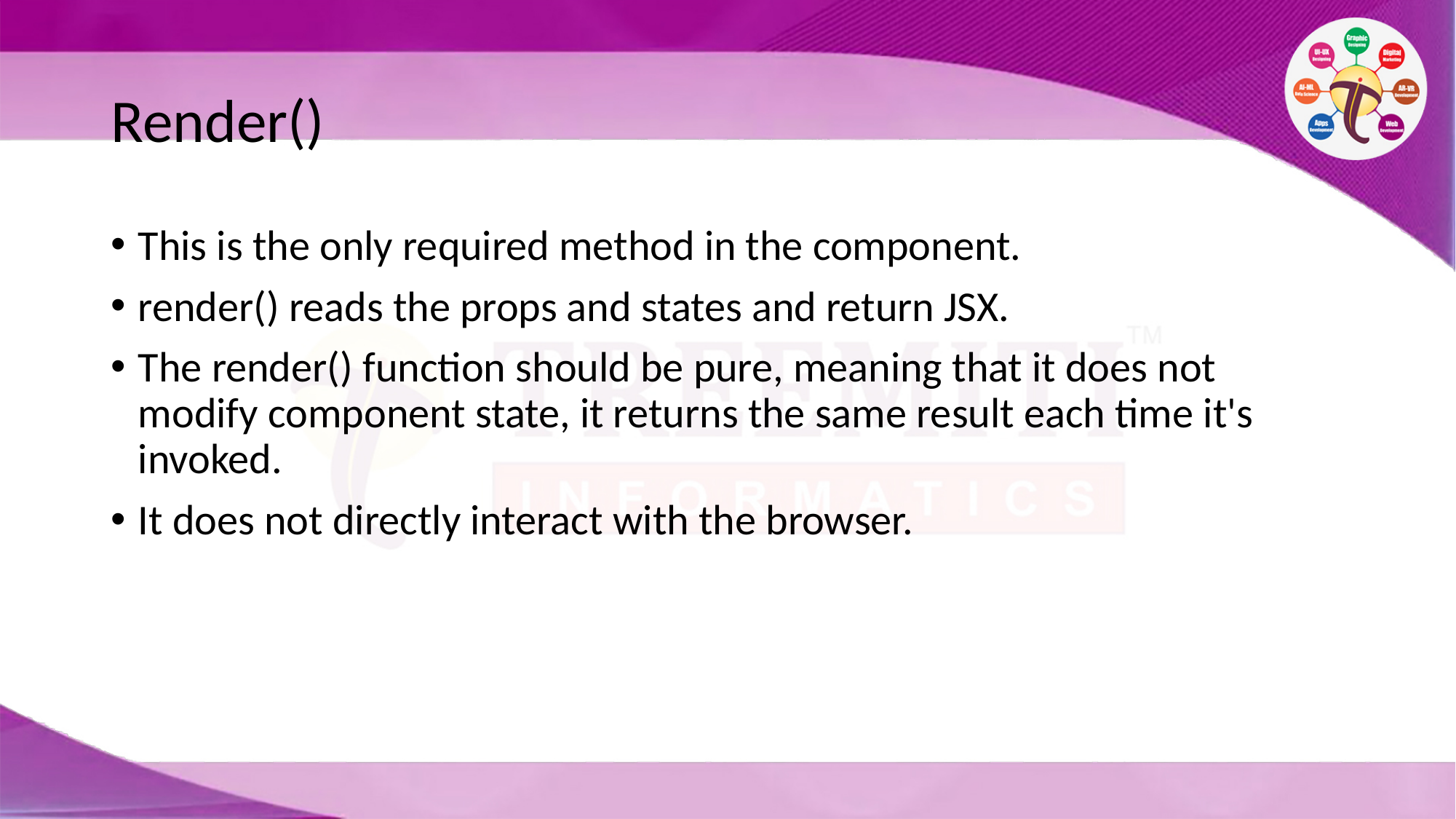

# Render()
This is the only required method in the component.
render() reads the props and states and return JSX.
The render() function should be pure, meaning that it does not modify component state, it returns the same result each time it's invoked.
It does not directly interact with the browser.